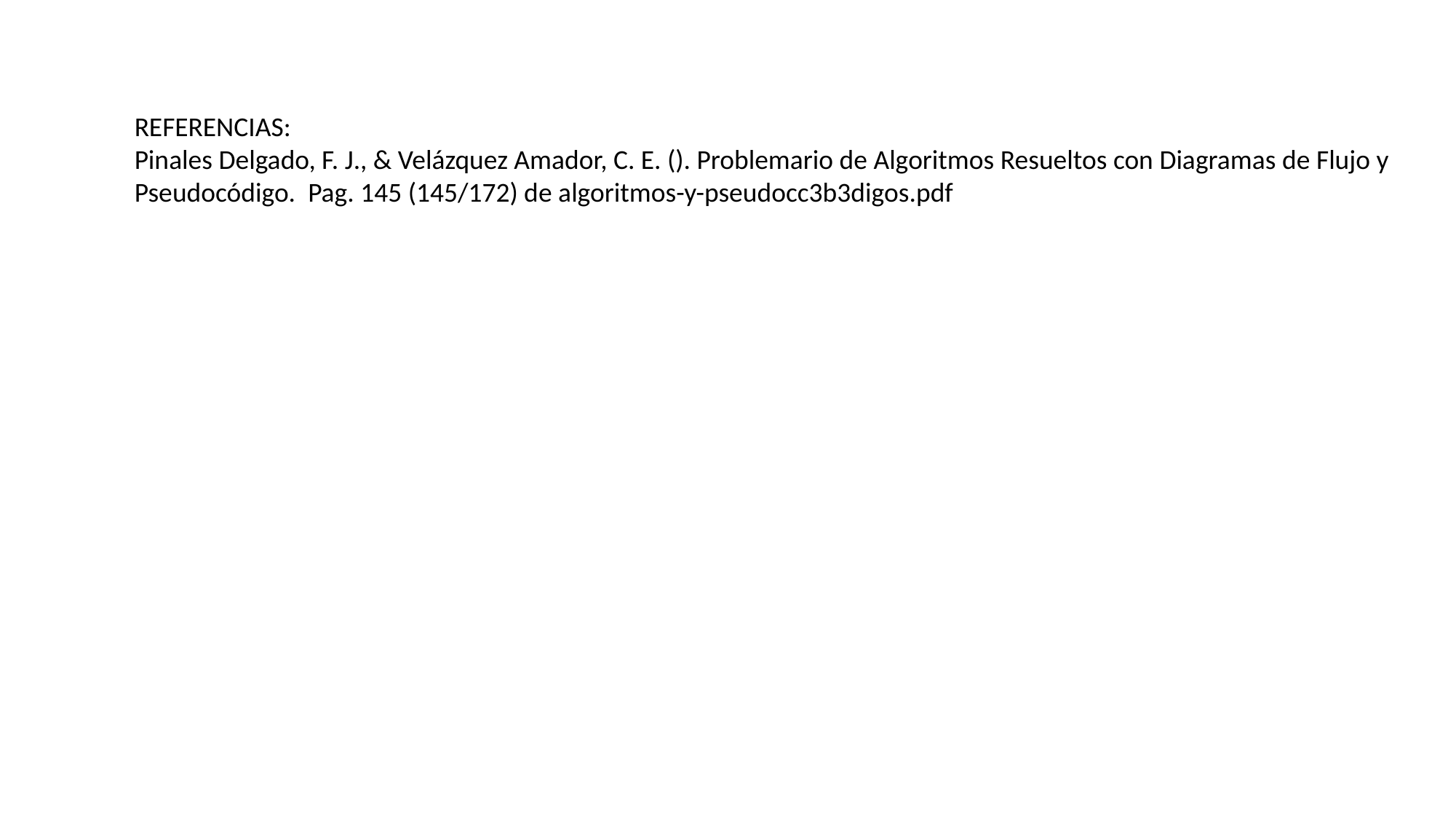

REFERENCIAS:
Pinales Delgado, F. J., & Velázquez Amador, C. E. (). Problemario de Algoritmos Resueltos con Diagramas de Flujo y
Pseudocódigo.  Pag. 145 (145/172) de algoritmos-y-pseudocc3b3digos.pdf